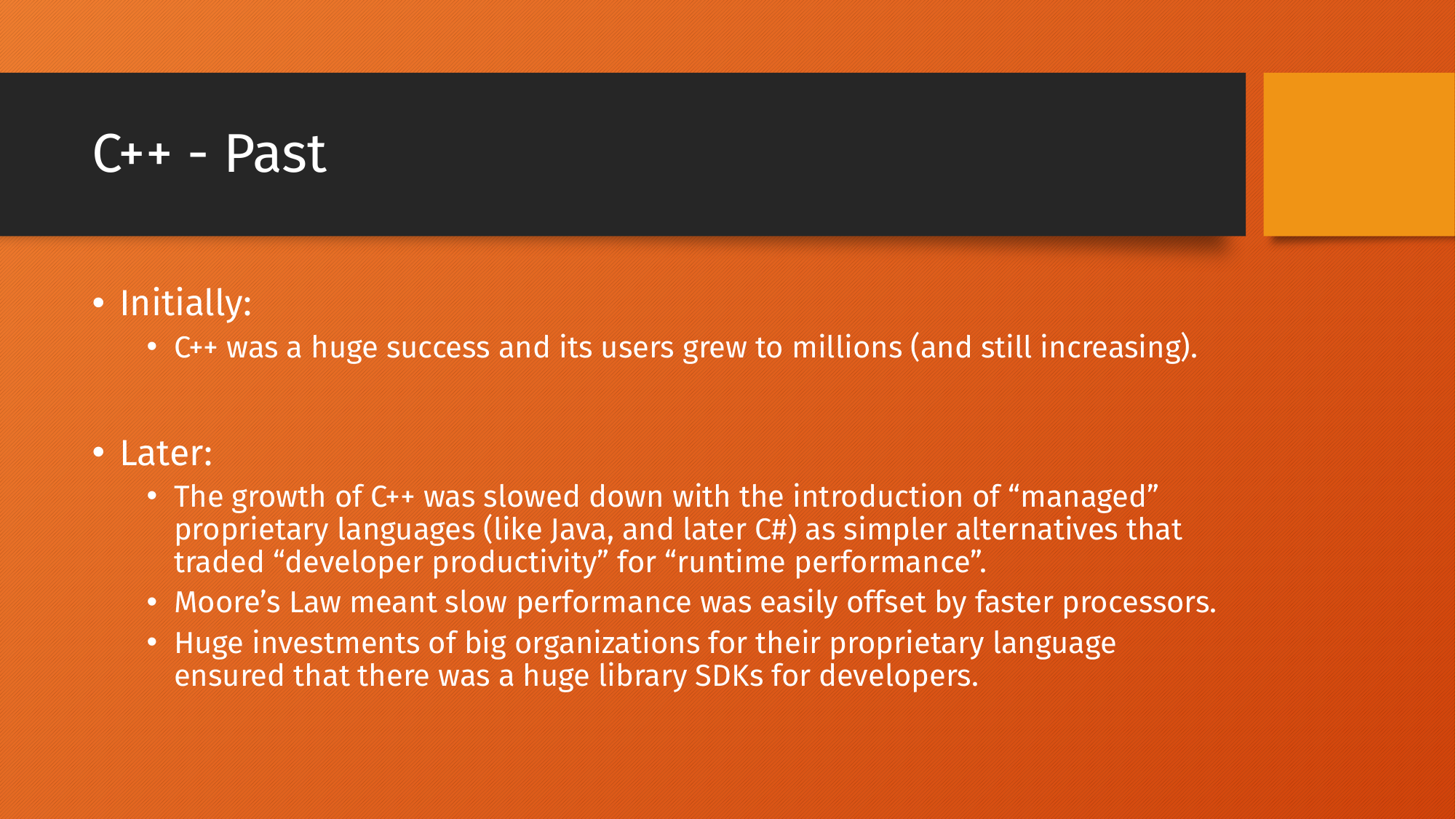

# C++ - Past
Initially:
C++ was a huge success and its users grew to millions (and still increasing).

Later:
The growth of C++ was slowed down with the introduction of “managed” proprietary languages (like Java, and later C#) as simpler alternatives that traded “developer productivity” for “runtime performance”.
Moore’s Law meant slow performance was easily offset by faster processors.
Huge investments of big organizations for their proprietary language ensured that there was a huge library SDKs for developers.